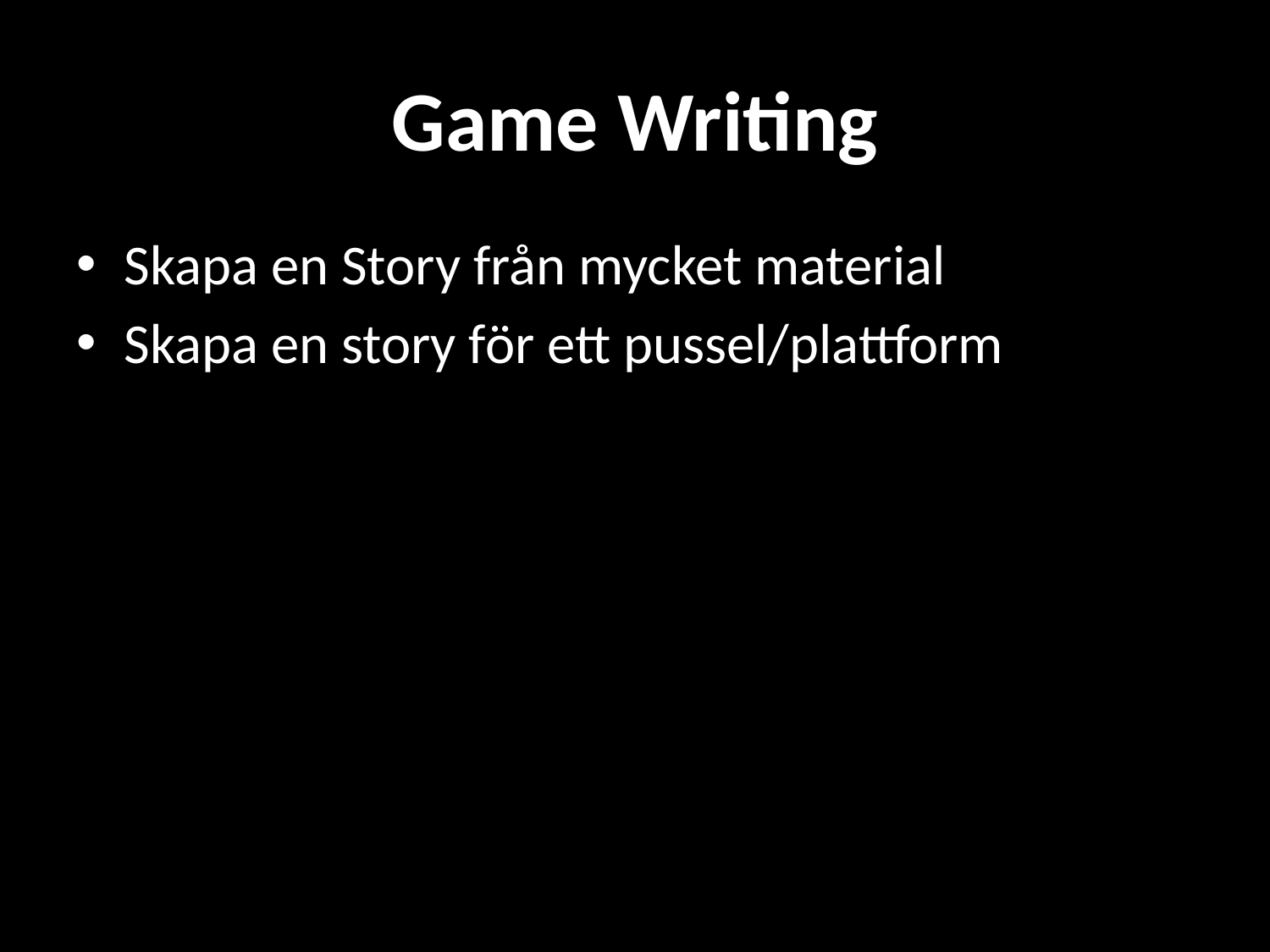

# Game Writing
Skapa en Story från mycket material
Skapa en story för ett pussel/plattform